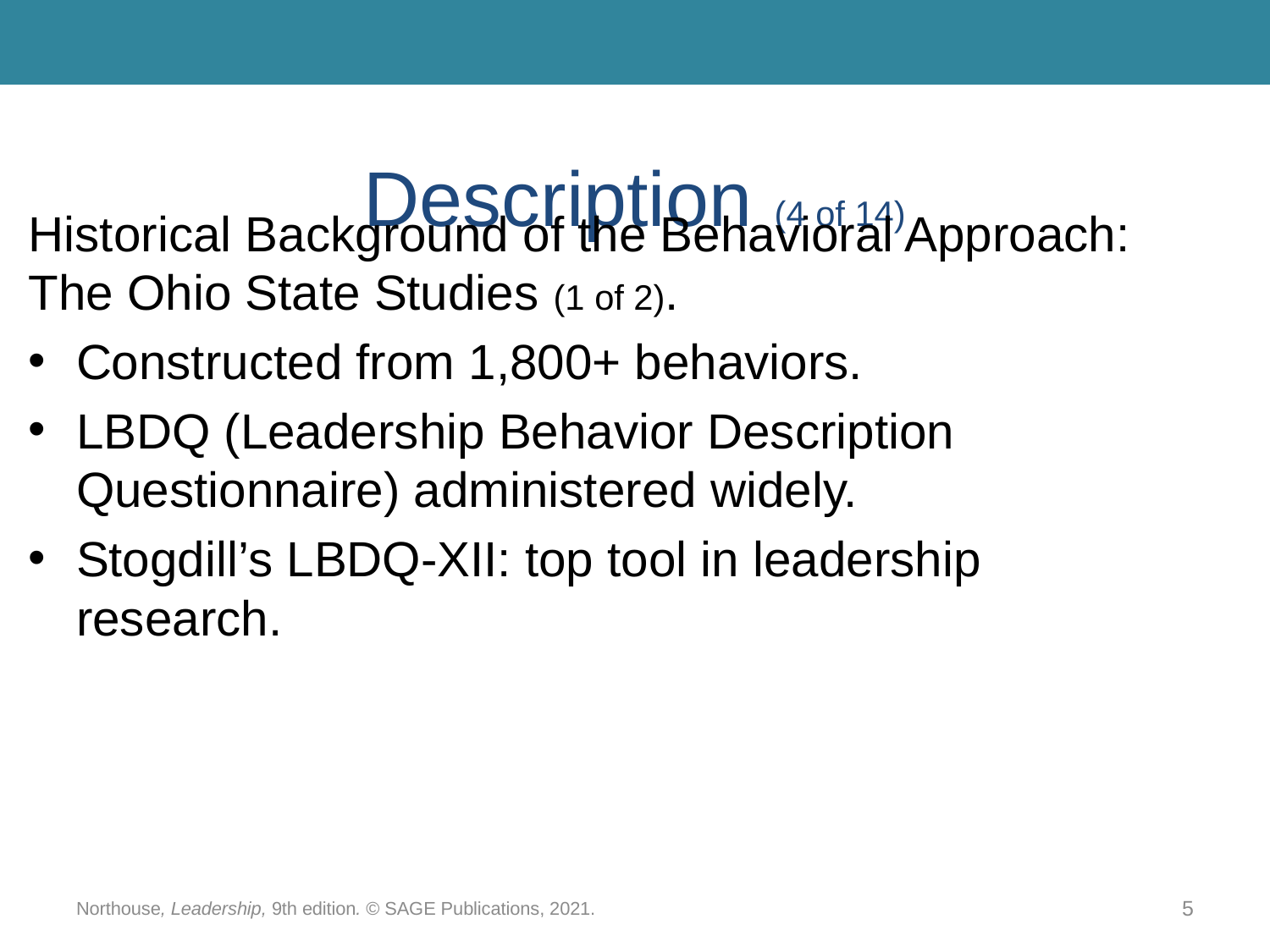

# Description (4 of 14)
Historical Background of the Behavioral Approach: The Ohio State Studies (1 of 2).
Constructed from 1,800+ behaviors.
LBDQ (Leadership Behavior Description Questionnaire) administered widely.
Stogdill’s LBDQ-XII: top tool in leadership research.

Northouse, Leadership, 9th edition. © SAGE Publications, 2021.
5